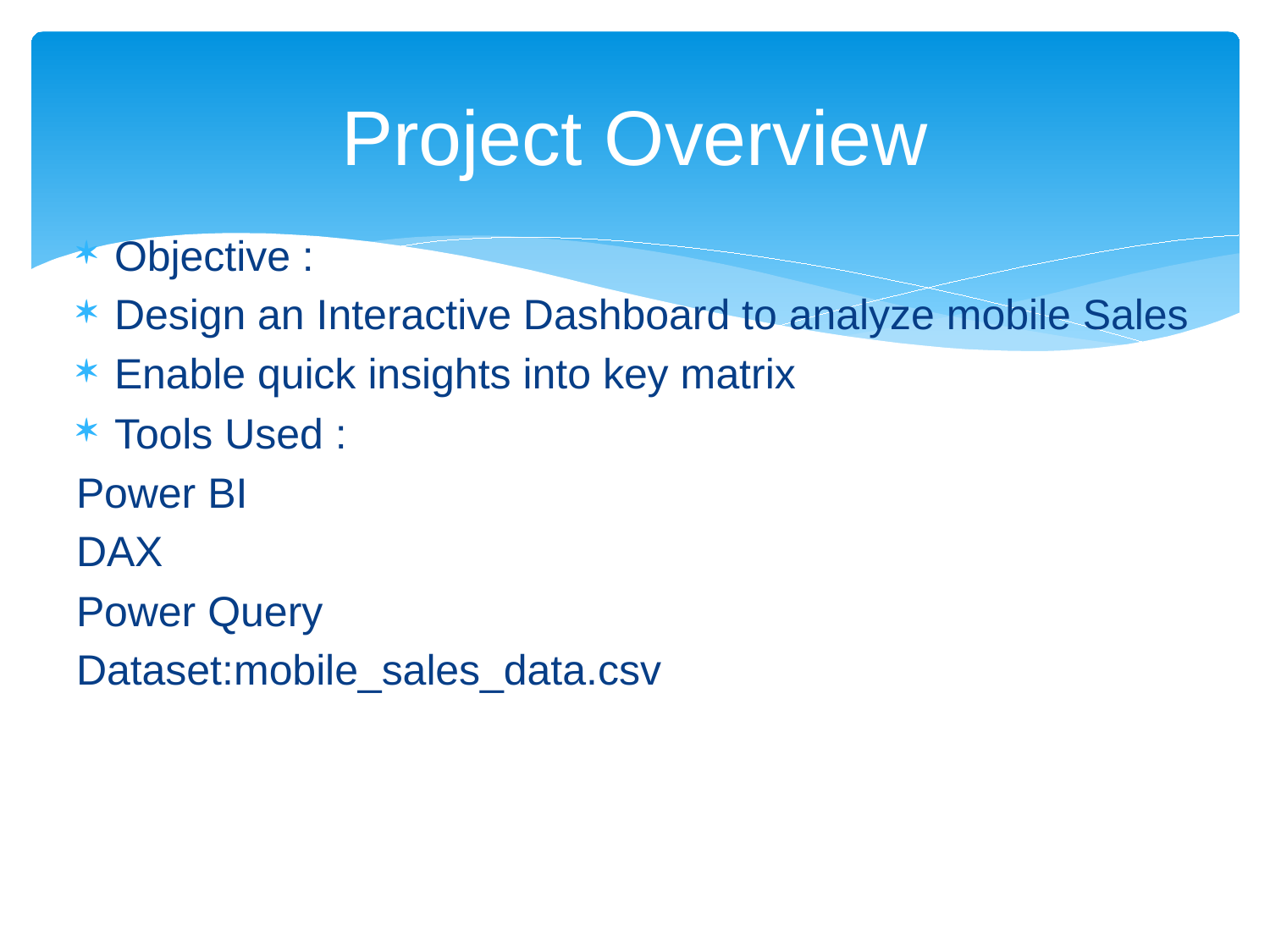

# Project Overview
Objective :
Design an Interactive Dashboard to analyze mobile Sales
Enable quick insights into key matrix
Tools Used :
Power BI
DAX
Power Query
Dataset:mobile_sales_data.csv